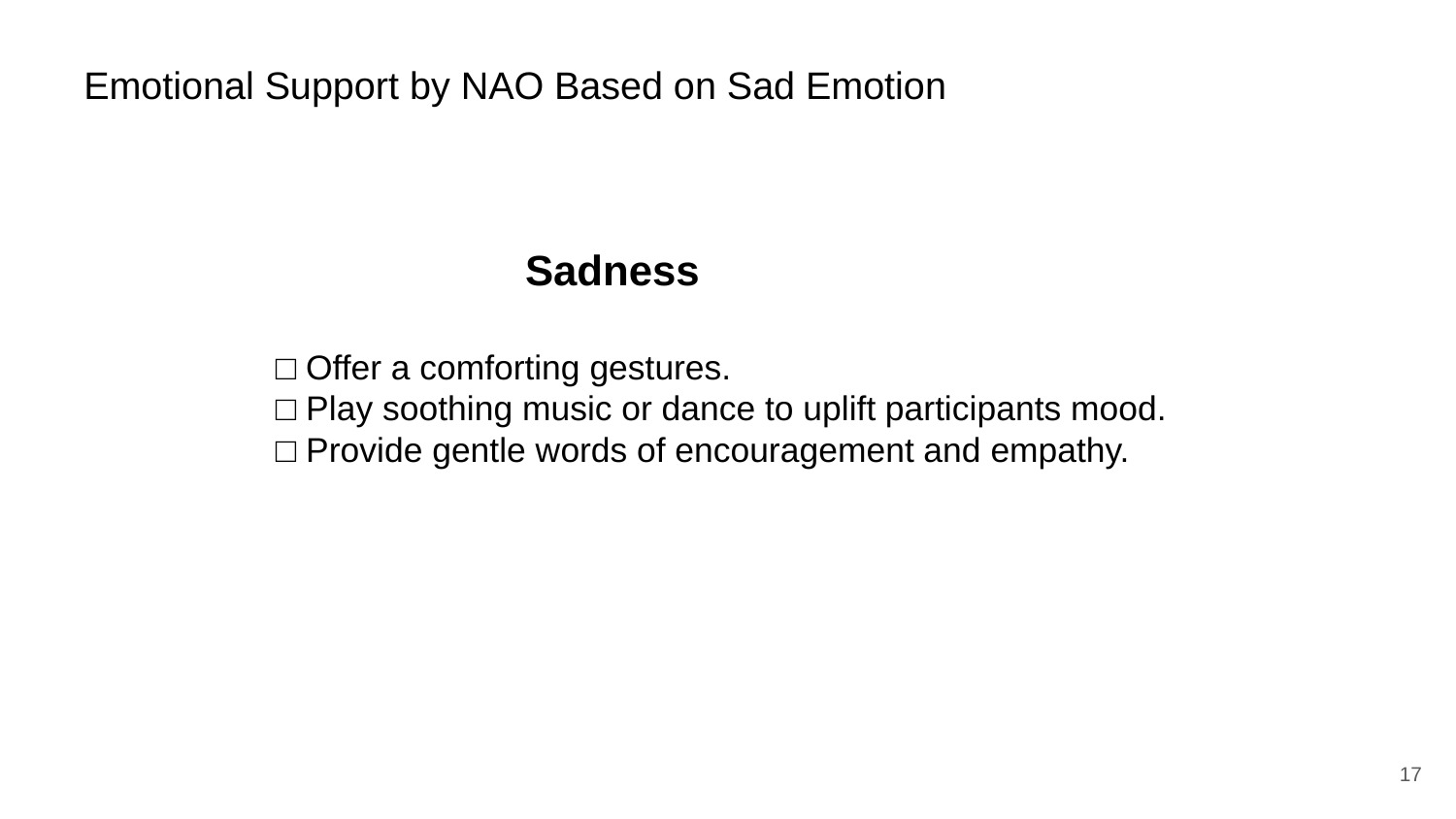

Emotional Support by NAO Based on Sad Emotion
                     Sadness

□ Offer a comforting gestures.
□ Play soothing music or dance to uplift participants mood.
□ Provide gentle words of encouragement and empathy.
17